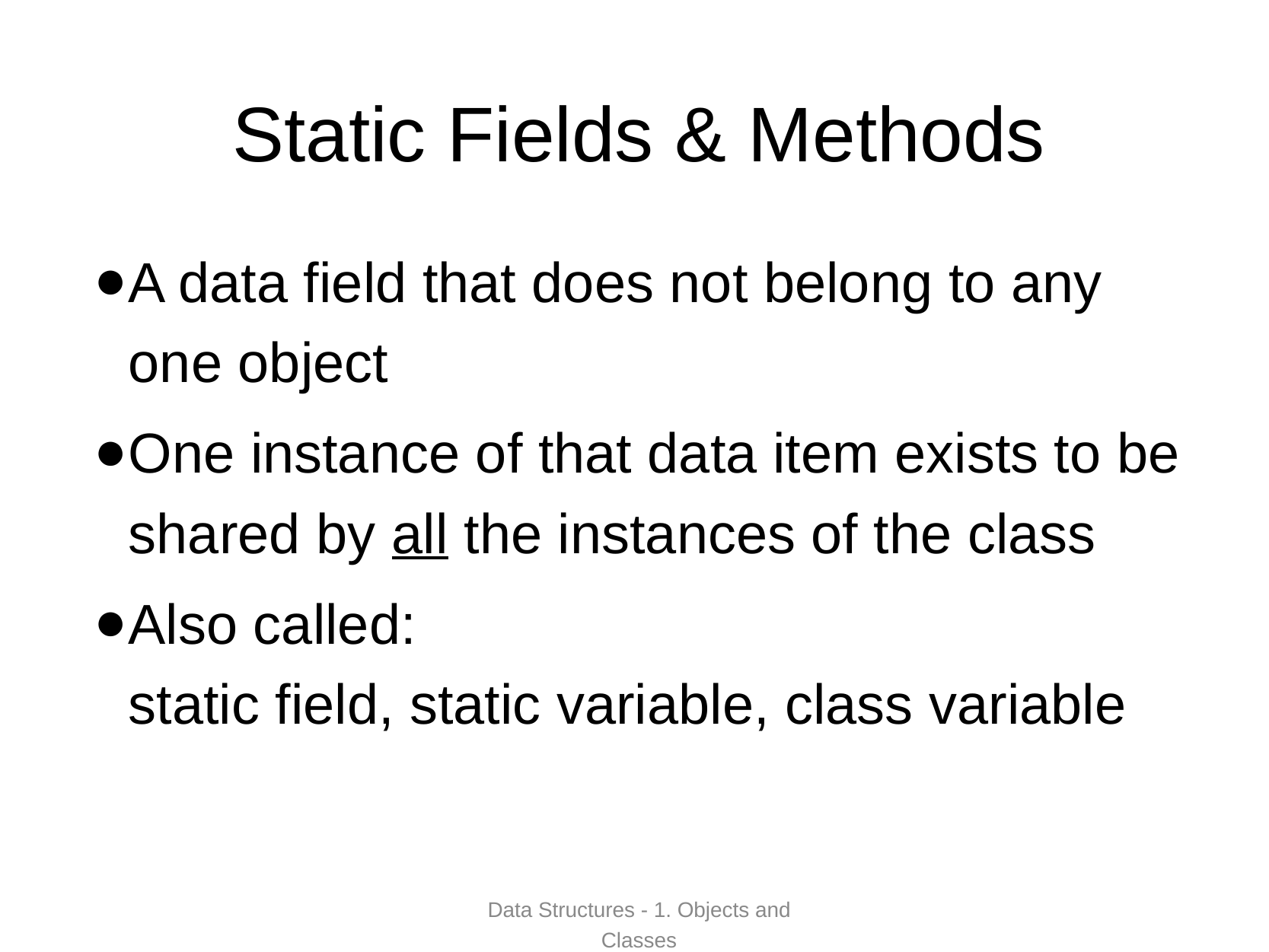

# Static Fields & Methods
A data field that does not belong to any one object
One instance of that data item exists to be shared by all the instances of the class
Also called:
static field, static variable, class variable
Data Structures - 1. Objects and Classes